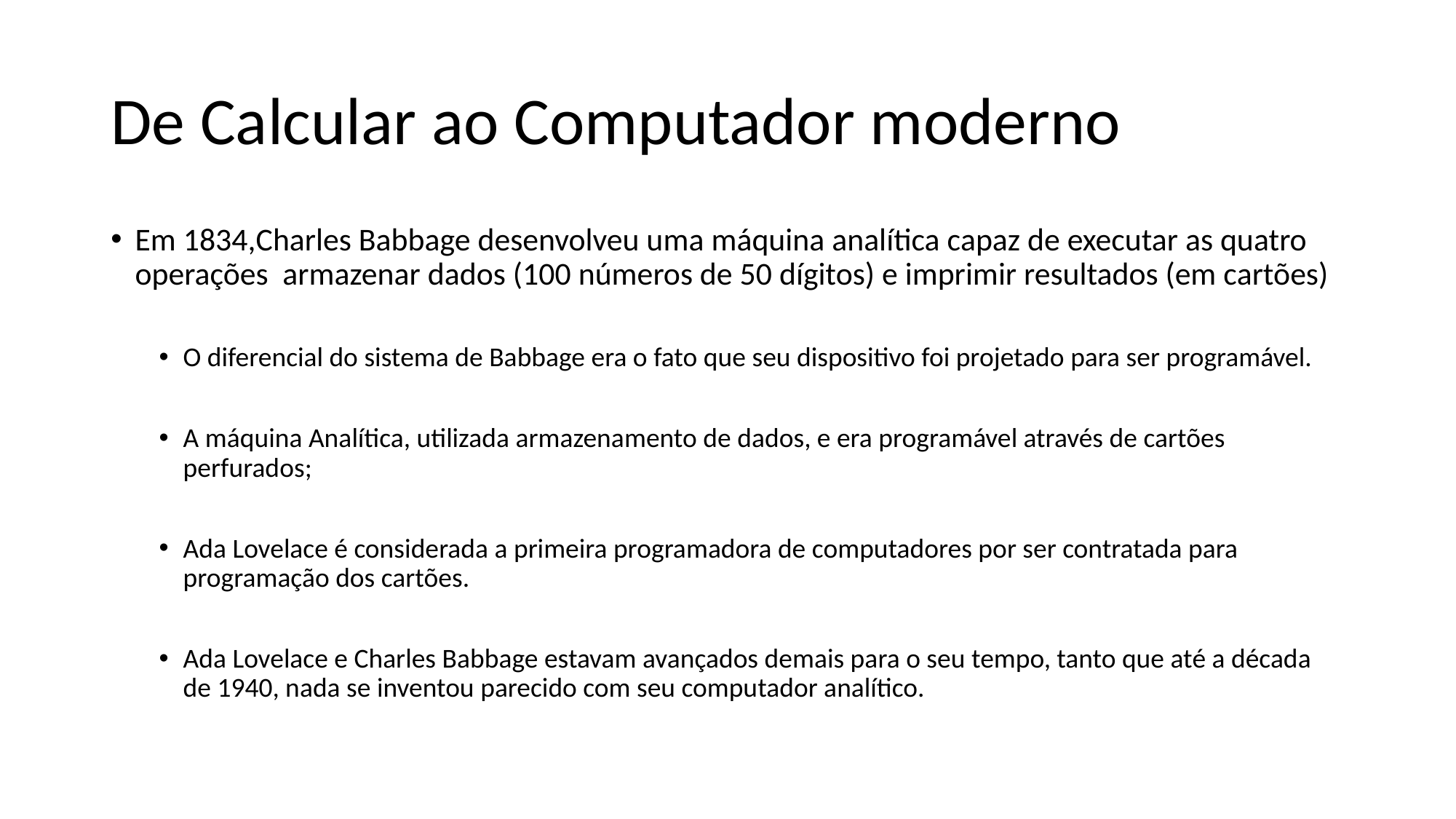

# De Calcular ao Computador moderno
Em 1834,Charles Babbage desenvolveu uma máquina analítica capaz de executar as quatro operações  armazenar dados (100 números de 50 dígitos) e imprimir resultados (em cartões)

O diferencial do sistema de Babbage era o fato que seu dispositivo foi projetado para ser programável.

A máquina Analítica, utilizada armazenamento de dados, e era programável através de cartões perfurados;

Ada Lovelace é considerada a primeira programadora de computadores por ser contratada para programação dos cartões.

Ada Lovelace e Charles Babbage estavam avançados demais para o seu tempo, tanto que até a década de 1940, nada se inventou parecido com seu computador analítico.